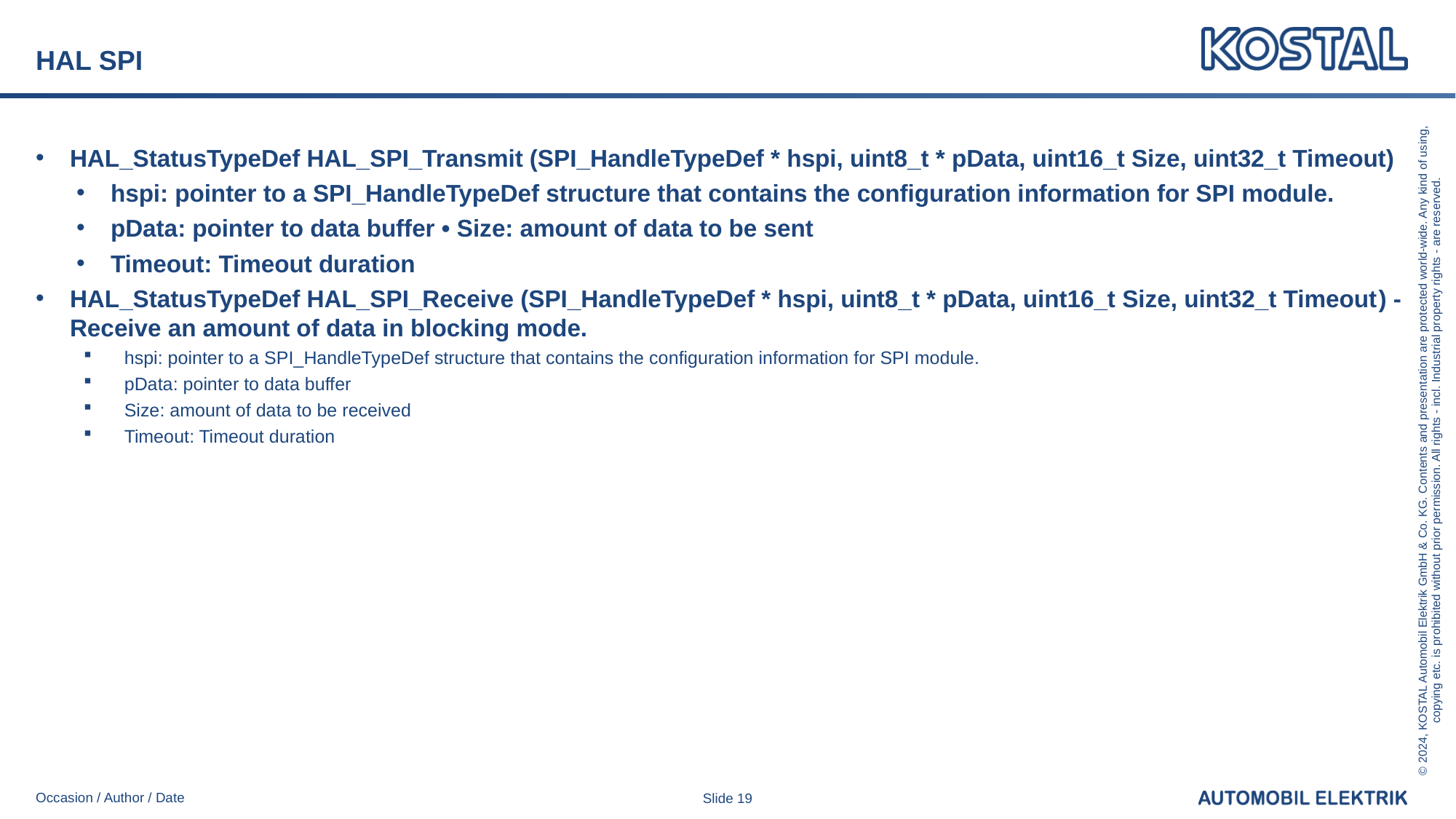

# HAL SPI
HAL_StatusTypeDef HAL_SPI_Transmit (SPI_HandleTypeDef * hspi, uint8_t * pData, uint16_t Size, uint32_t Timeout)
hspi: pointer to a SPI_HandleTypeDef structure that contains the configuration information for SPI module.
pData: pointer to data buffer • Size: amount of data to be sent
Timeout: Timeout duration
HAL_StatusTypeDef HAL_SPI_Receive (SPI_HandleTypeDef * hspi, uint8_t * pData, uint16_t Size, uint32_t Timeout) - Receive an amount of data in blocking mode.
hspi: pointer to a SPI_HandleTypeDef structure that contains the configuration information for SPI module.
pData: pointer to data buffer
Size: amount of data to be received
Timeout: Timeout duration
Occasion / Author / Date
Slide 19